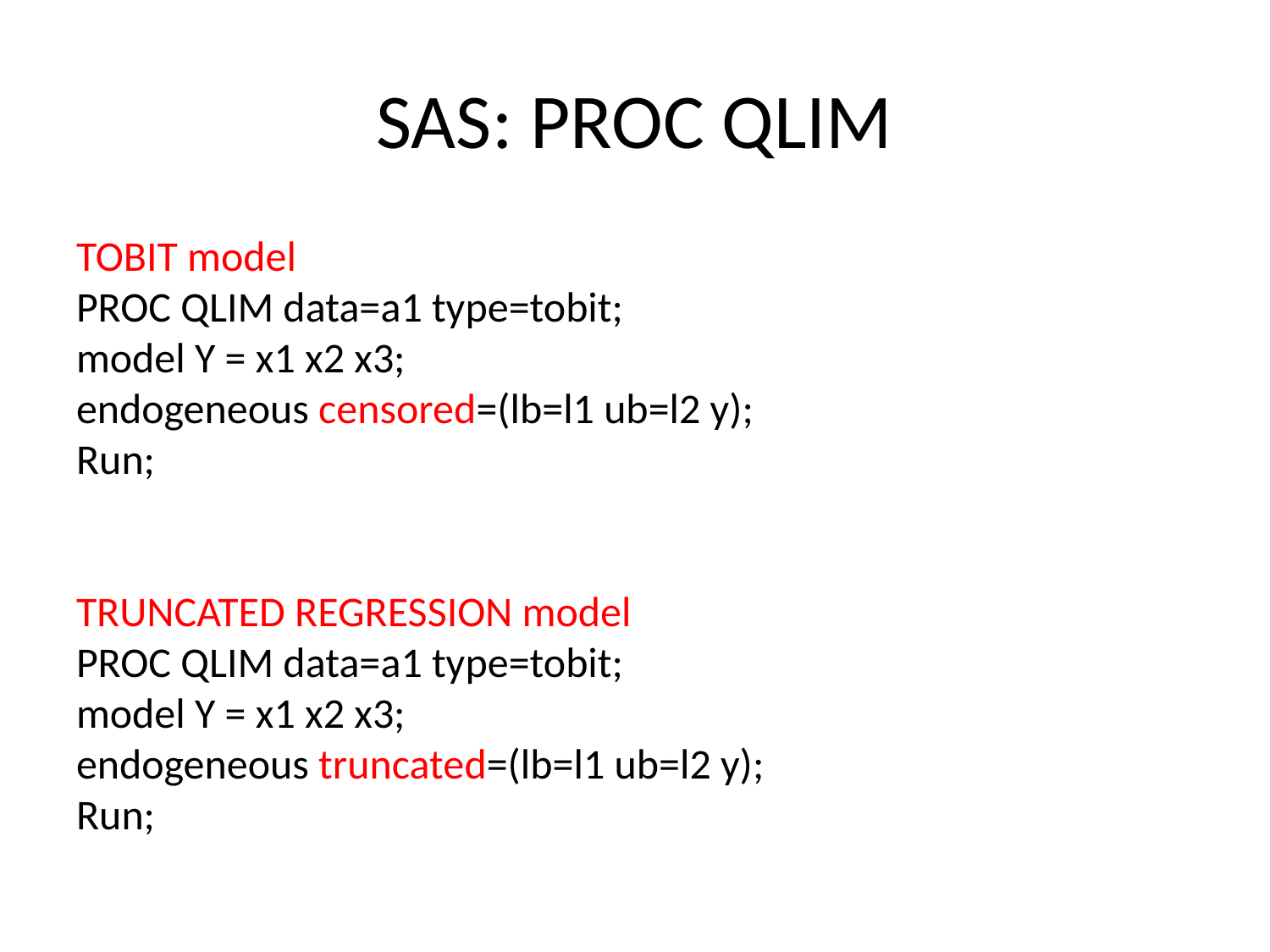

# SAS: PROC QLIM
TOBIT model
PROC QLIM data=a1 type=tobit;
model Y = x1 x2 x3;
endogeneous censored=(lb=l1 ub=l2 y);
Run;

TRUNCATED REGRESSION model
PROC QLIM data=a1 type=tobit;
model Y = x1 x2 x3;
endogeneous truncated=(lb=l1 ub=l2 y);
Run;